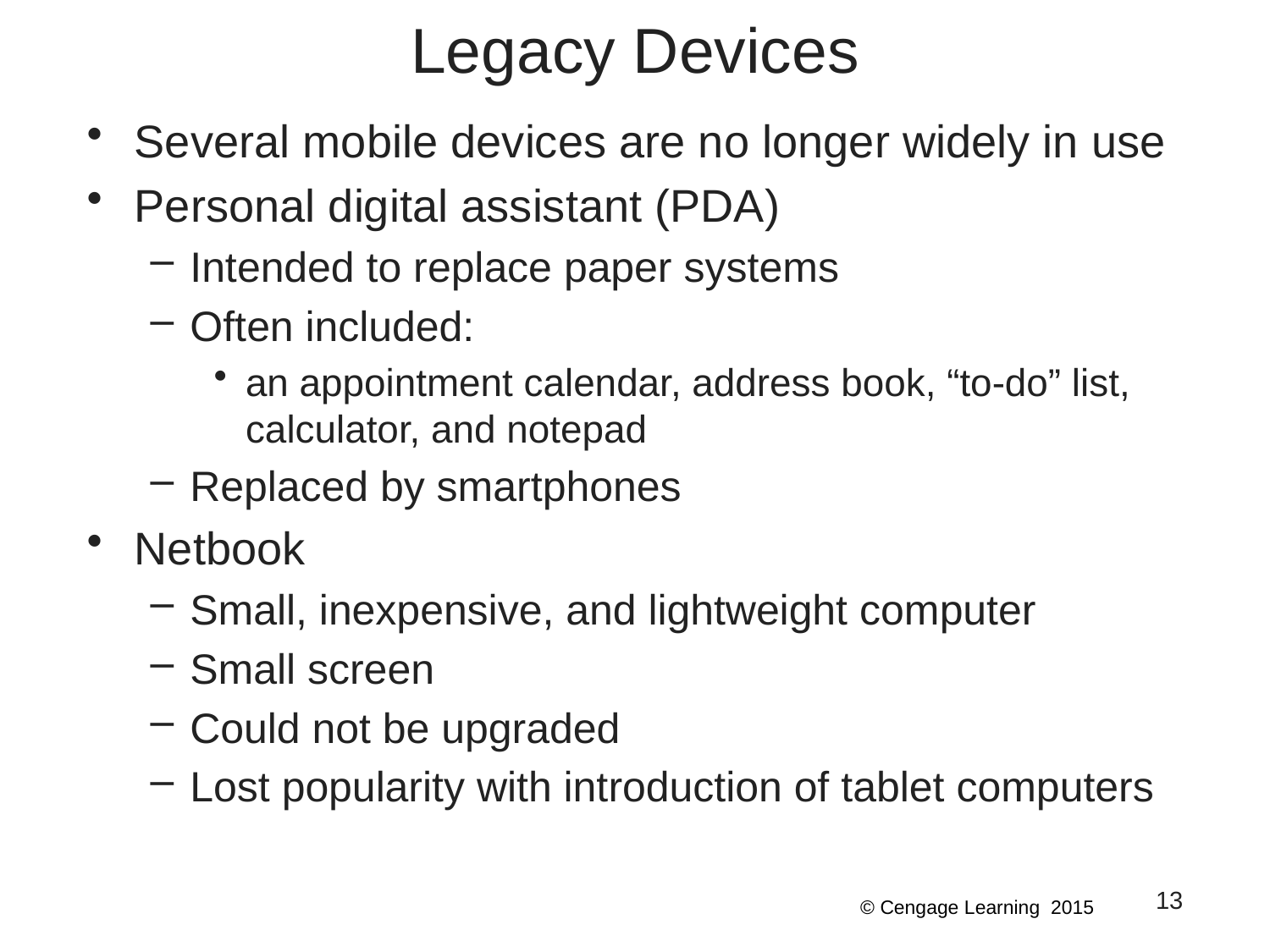

# Legacy Devices
Several mobile devices are no longer widely in use
Personal digital assistant (PDA)
Intended to replace paper systems
Often included:
an appointment calendar, address book, “to-do” list, calculator, and notepad
Replaced by smartphones
Netbook
Small, inexpensive, and lightweight computer
Small screen
Could not be upgraded
Lost popularity with introduction of tablet computers
13